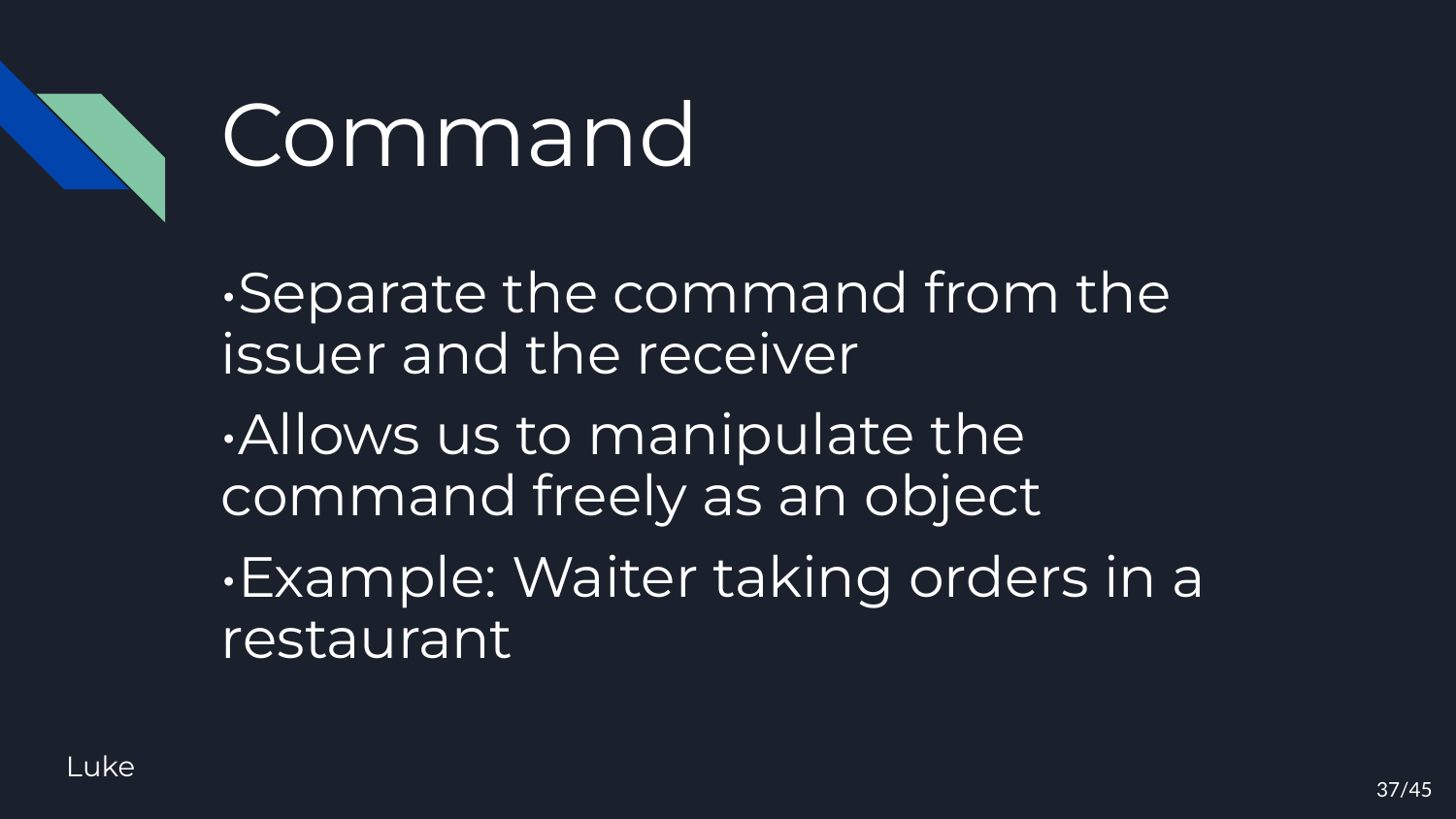

# Command
•Separate the command from the issuer and the receiver
•Allows us to manipulate the command freely as an object
•Example: Waiter taking orders in a restaurant

Luke
37/45